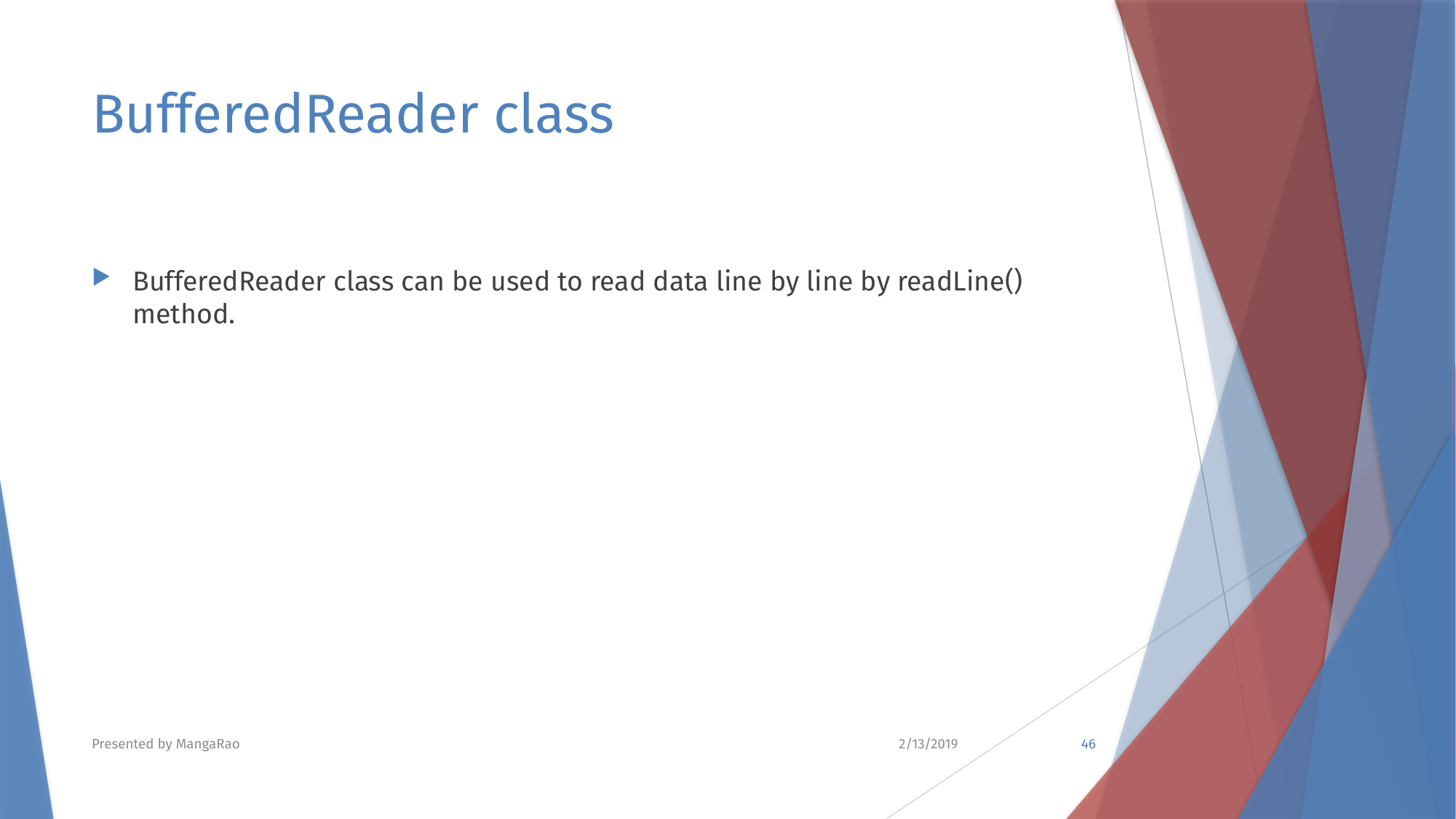

# BufferedReader class
BufferedReader class can be used to read data line by line by readLine() method.
Presented by MangaRao
2/13/2019
46